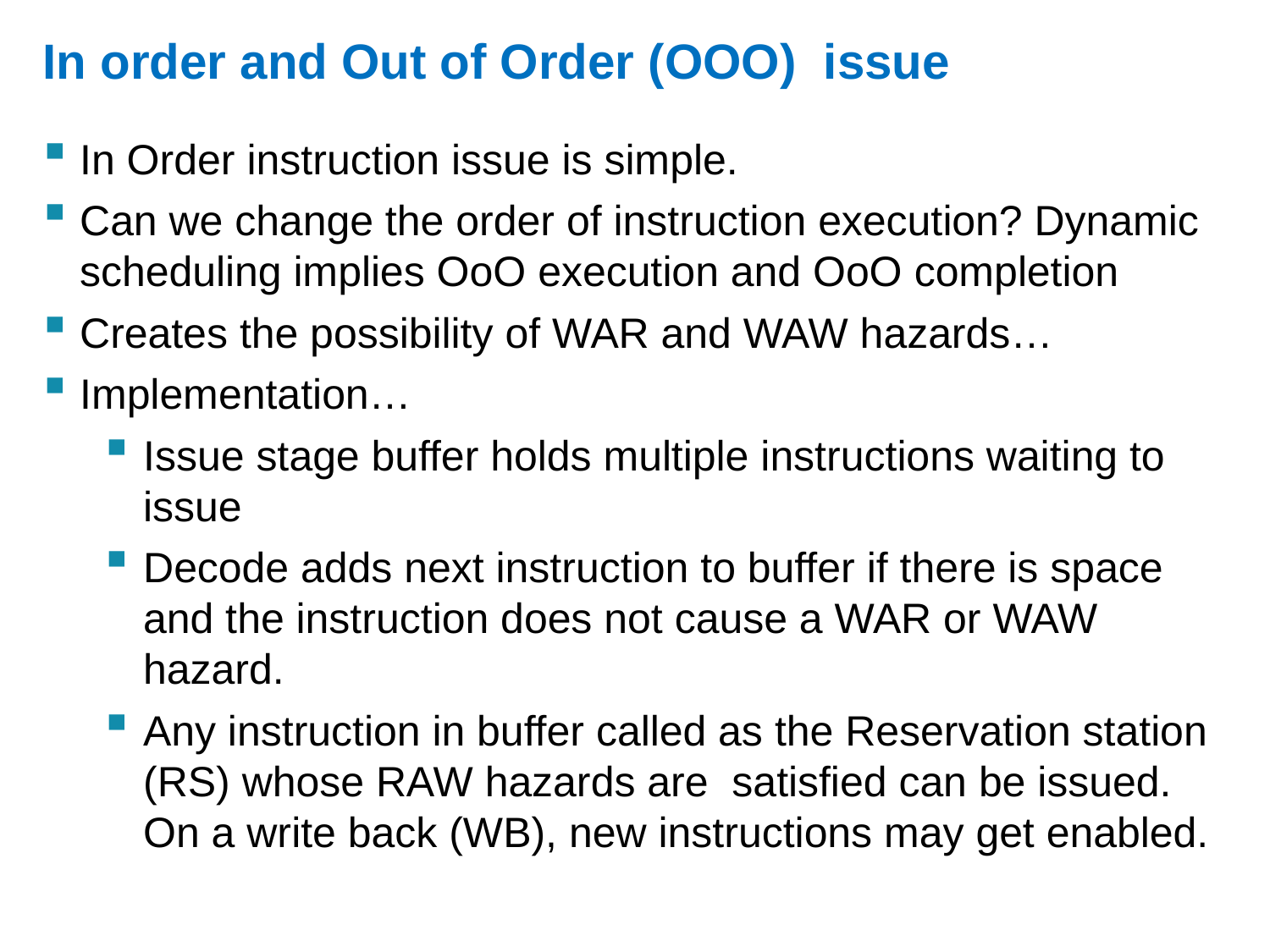

# In order and Out of Order (OOO)  issue
In Order instruction issue is simple.
Can we change the order of instruction execution? Dynamic scheduling implies OoO execution and OoO completion
Creates the possibility of WAR and WAW hazards…
Implementation…
Issue stage buffer holds multiple instructions waiting to issue
Decode adds next instruction to buffer if there is space and the instruction does not cause a WAR or WAW hazard.
Any instruction in buffer called as the Reservation station (RS) whose RAW hazards are  satisfied can be issued. On a write back (WB), new instructions may get enabled.